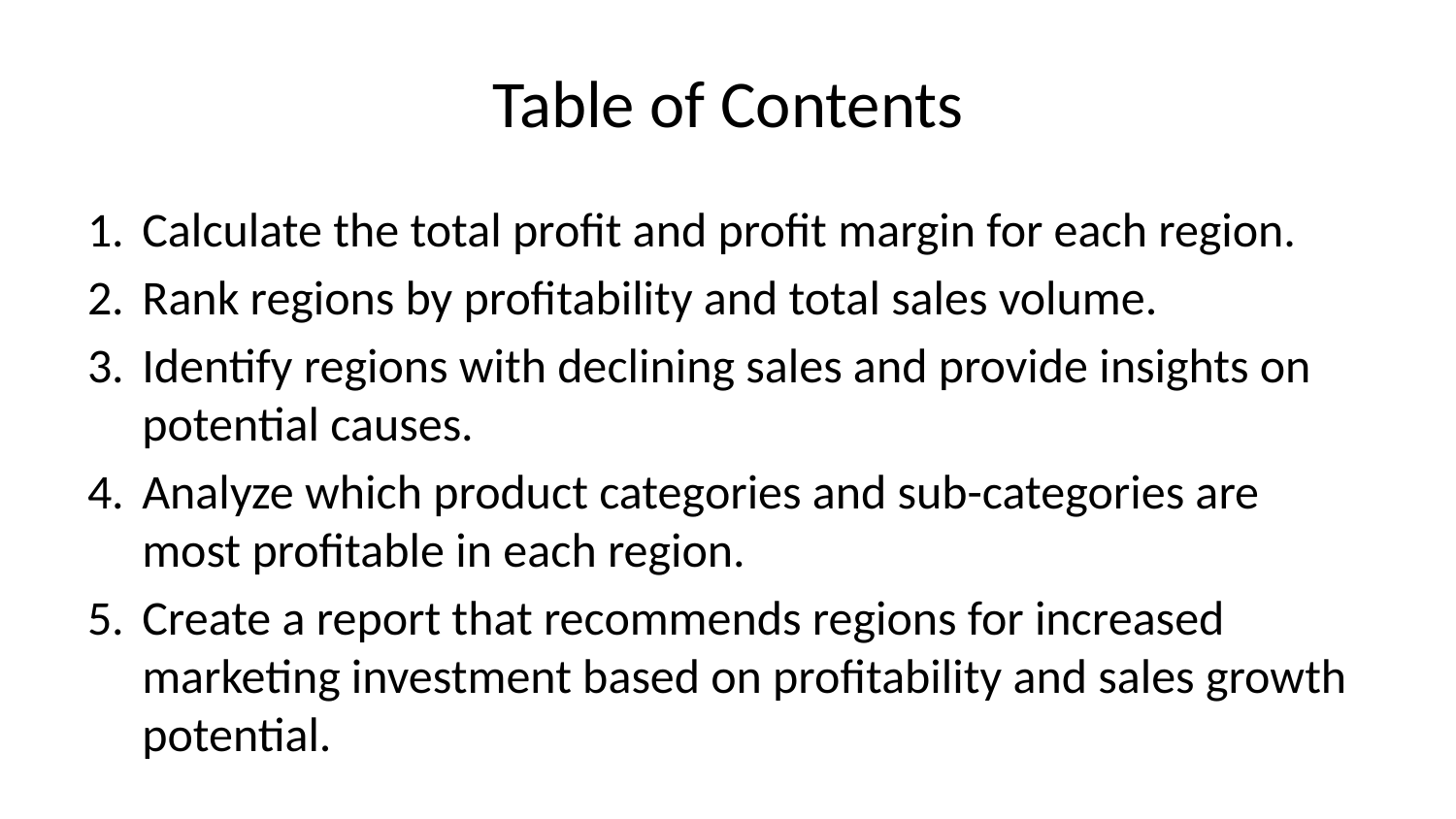

# Table of Contents
Calculate the total profit and profit margin for each region.
Rank regions by profitability and total sales volume.
Identify regions with declining sales and provide insights on potential causes.
Analyze which product categories and sub-categories are most profitable in each region.
Create a report that recommends regions for increased marketing investment based on profitability and sales growth potential.